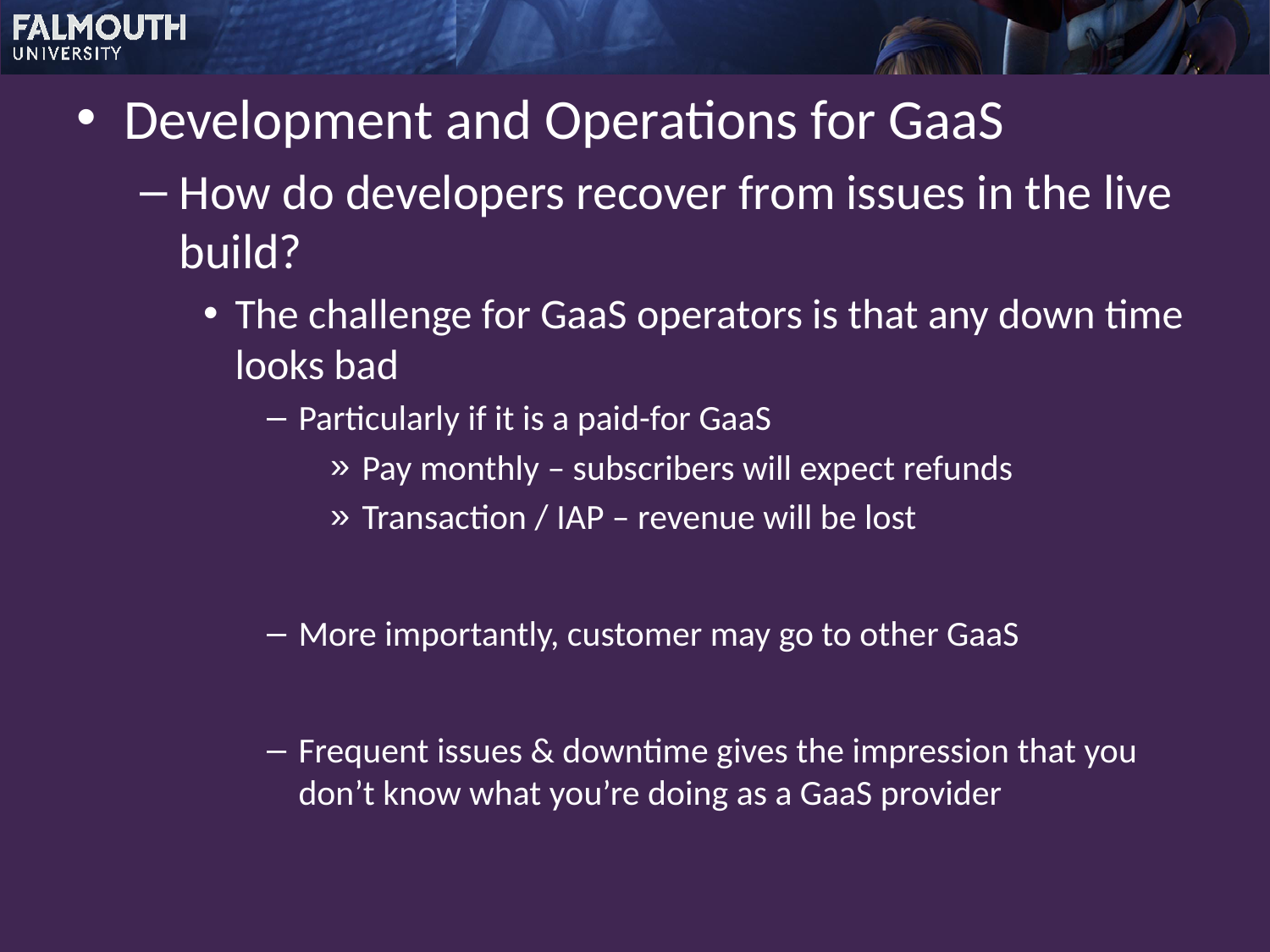

Development and Operations for GaaS
How do developers recover from issues in the live build?
The challenge for GaaS operators is that any down time looks bad
Particularly if it is a paid-for GaaS
Pay monthly – subscribers will expect refunds
Transaction / IAP – revenue will be lost

More importantly, customer may go to other GaaS

Frequent issues & downtime gives the impression that you don’t know what you’re doing as a GaaS provider